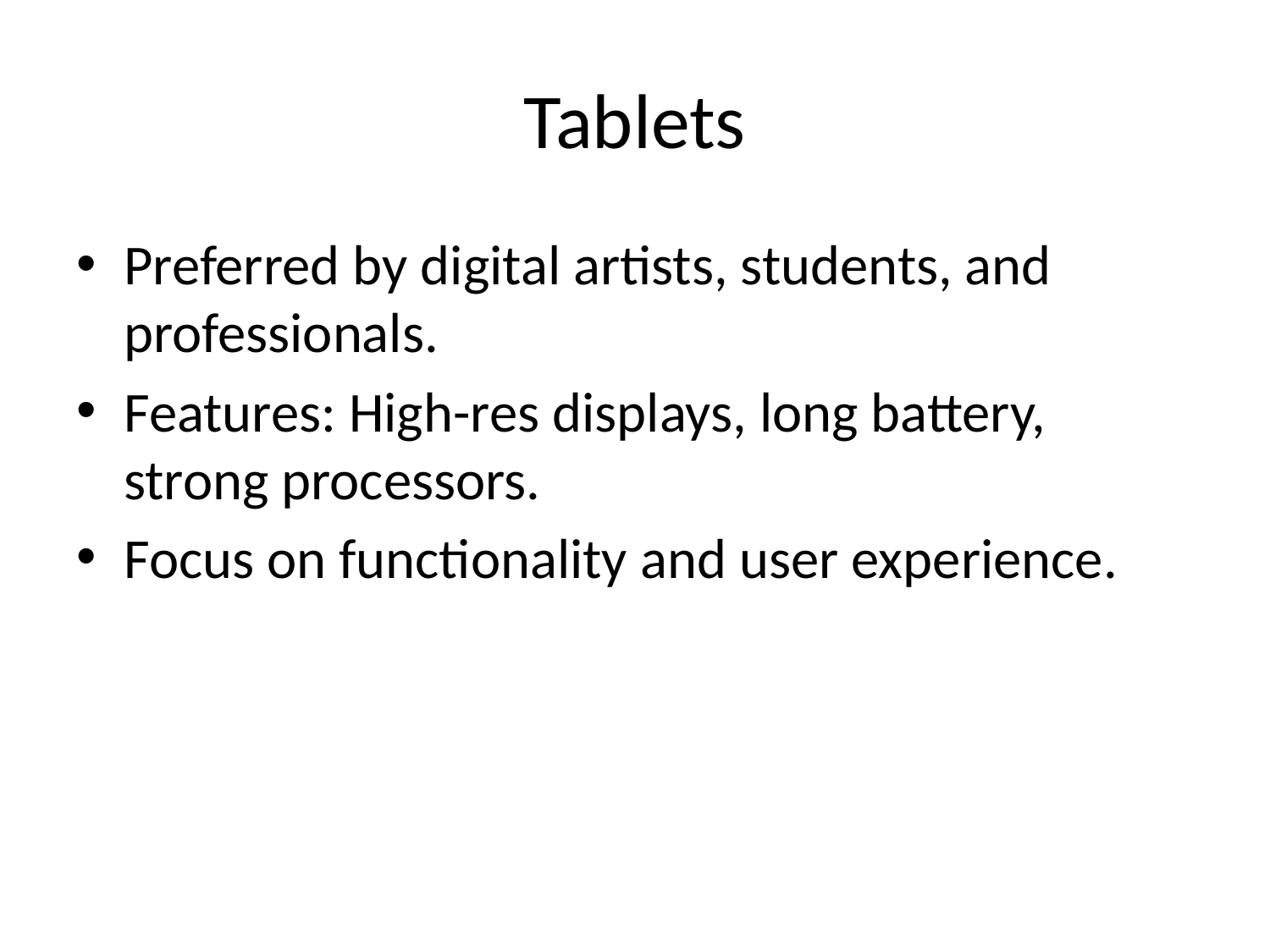

# Tablets
Preferred by digital artists, students, and professionals.
Features: High-res displays, long battery, strong processors.
Focus on functionality and user experience.